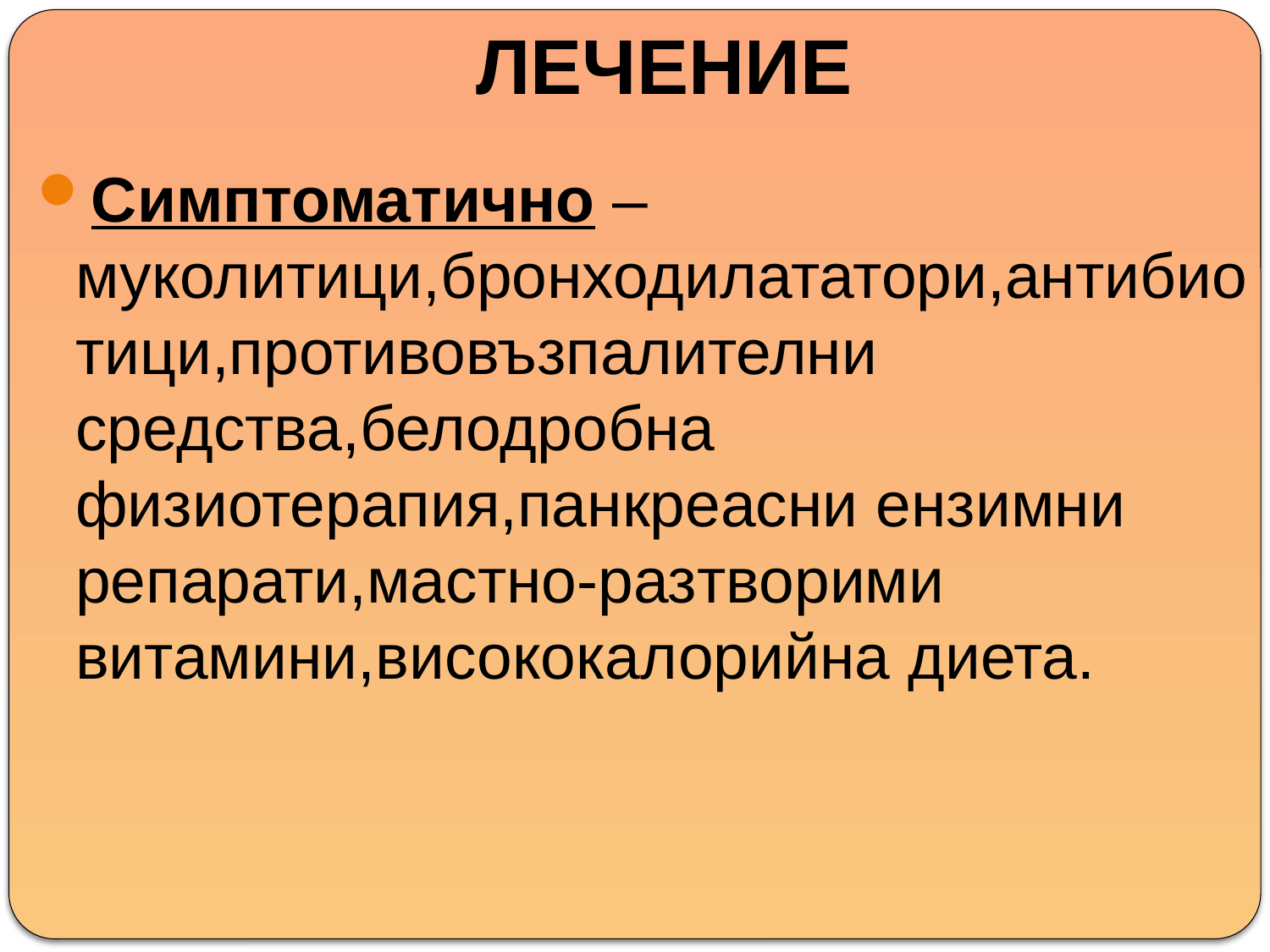

# ЛЕЧЕНИЕ
Симптоматично – муколитици,бронходилататори,антибиотици,противовъзпалителни средства,белодробна физиотерапия,панкреасни ензимни репарати,мастно-разтворими витамини,висококалорийна диета.